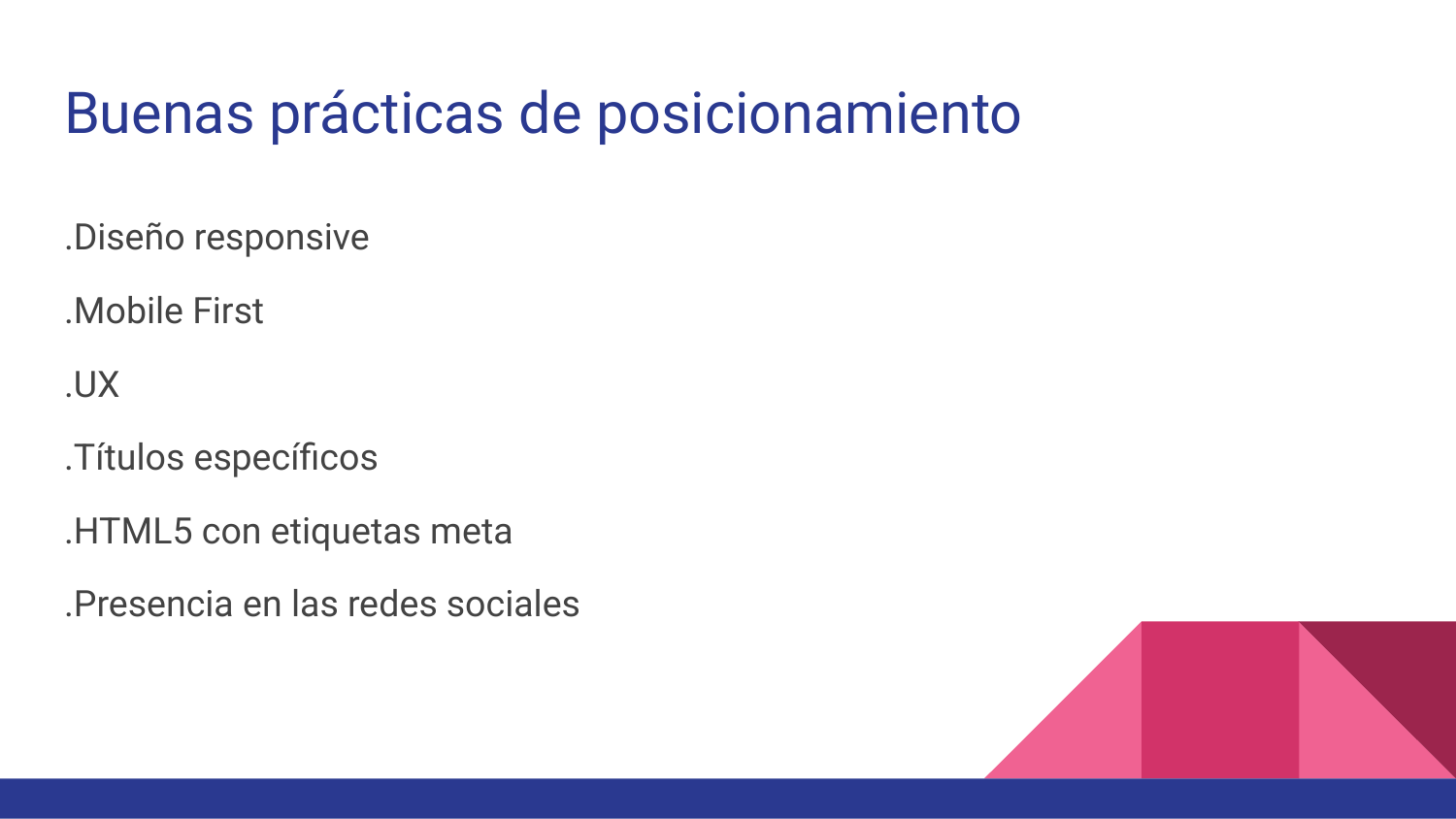

# Buenas prácticas de posicionamiento
.Diseño responsive
.Mobile First
.UX
.Títulos específicos
.HTML5 con etiquetas meta
.Presencia en las redes sociales